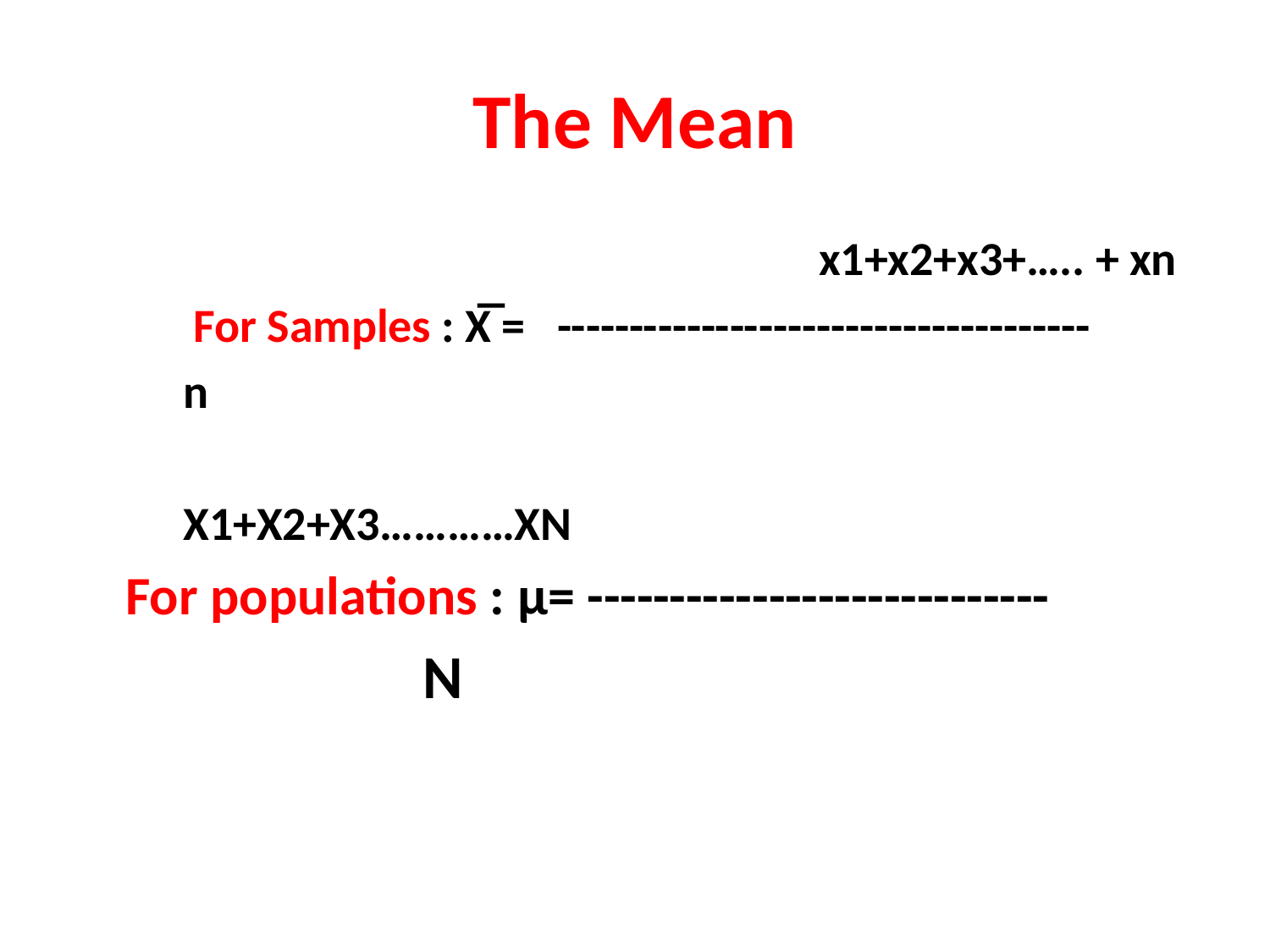

# The Mean
				                                              					              x1+x2+x3+….. + xn
		 For Samples : X̅ =   -------------------------------------
							n

						X1+X2+X3…………XN
		For populations : μ= ----------------------------
					                    N